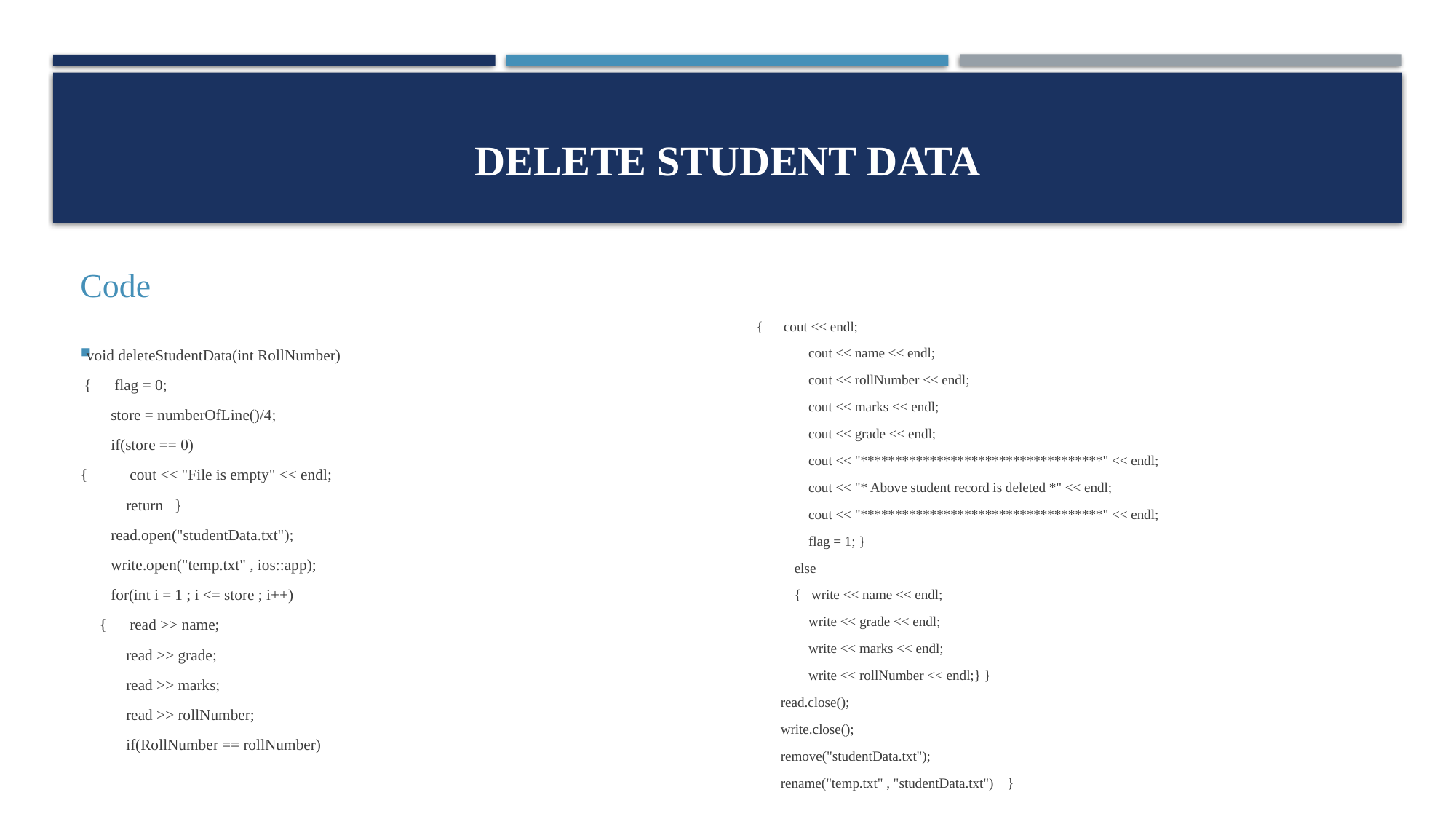

# Delete Student Data
Code

void deleteStudentData(int RollNumber)
 {      flag = 0;
        store = numberOfLine()/4;
        if(store == 0)
{           cout << "File is empty" << endl;
            return   }
        read.open("studentData.txt");
        write.open("temp.txt" , ios::app);
        for(int i = 1 ; i <= store ; i++)
     {      read >> name;
            read >> grade;
            read >> marks;
            read >> rollNumber;
            if(RollNumber == rollNumber)

 {      cout << endl;
                cout << name << endl;
                cout << rollNumber << endl;
                cout << marks << endl;
                cout << grade << endl;
                cout << "***********************************" << endl;
                cout << "* Above student record is deleted *" << endl;
                cout << "***********************************" << endl;
                flag = 1; }
            else
            {   write << name << endl;
                write << grade << endl;
                write << marks << endl;
                write << rollNumber << endl;} }
        read.close();
        write.close();
        remove("studentData.txt");
        rename("temp.txt" , "studentData.txt")    }